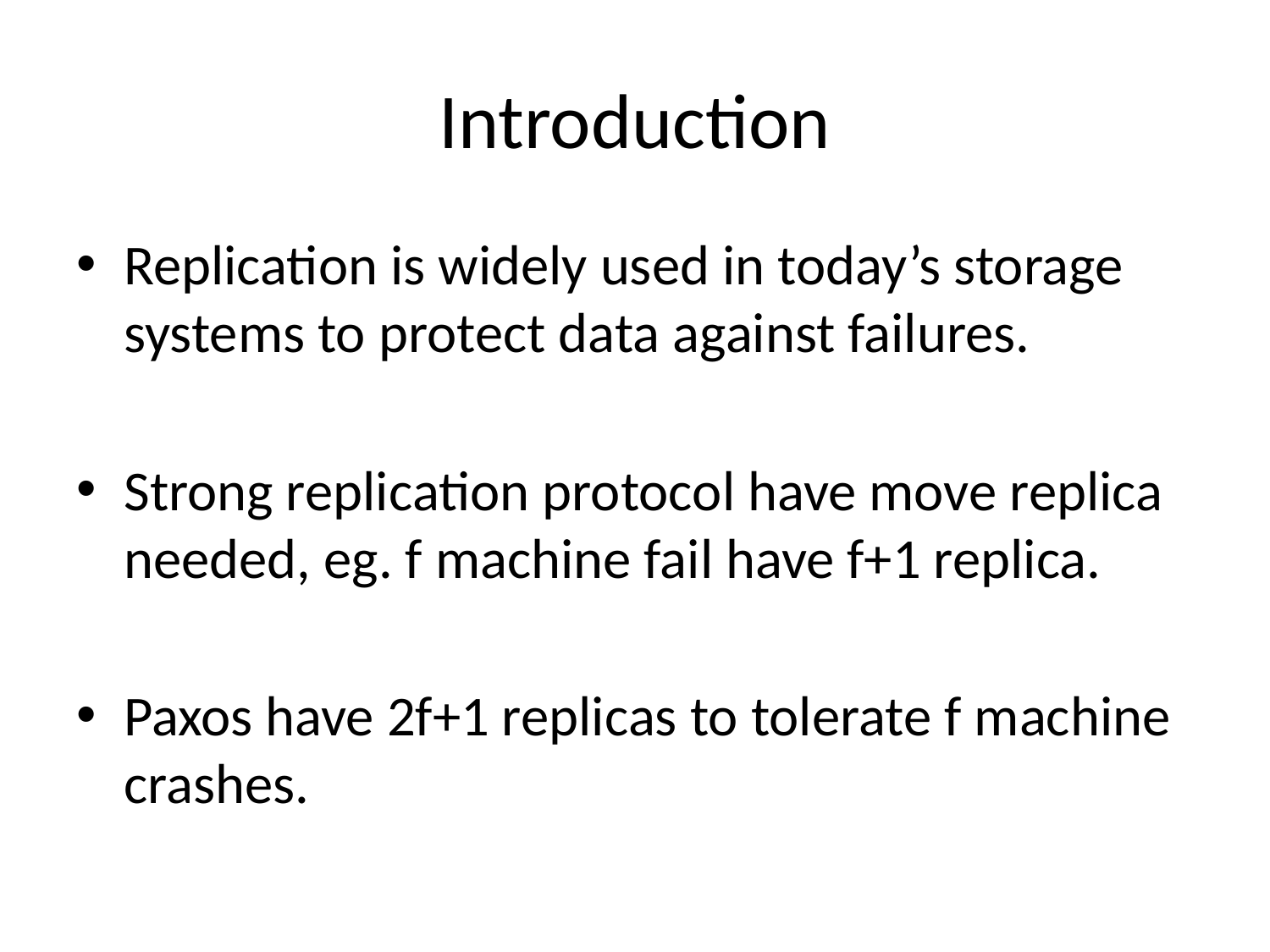

# Introduction
Replication is widely used in today’s storage systems to protect data against failures.

Strong replication protocol have move replica needed, eg. f machine fail have f+1 replica.

Paxos have 2f+1 replicas to tolerate f machine crashes.